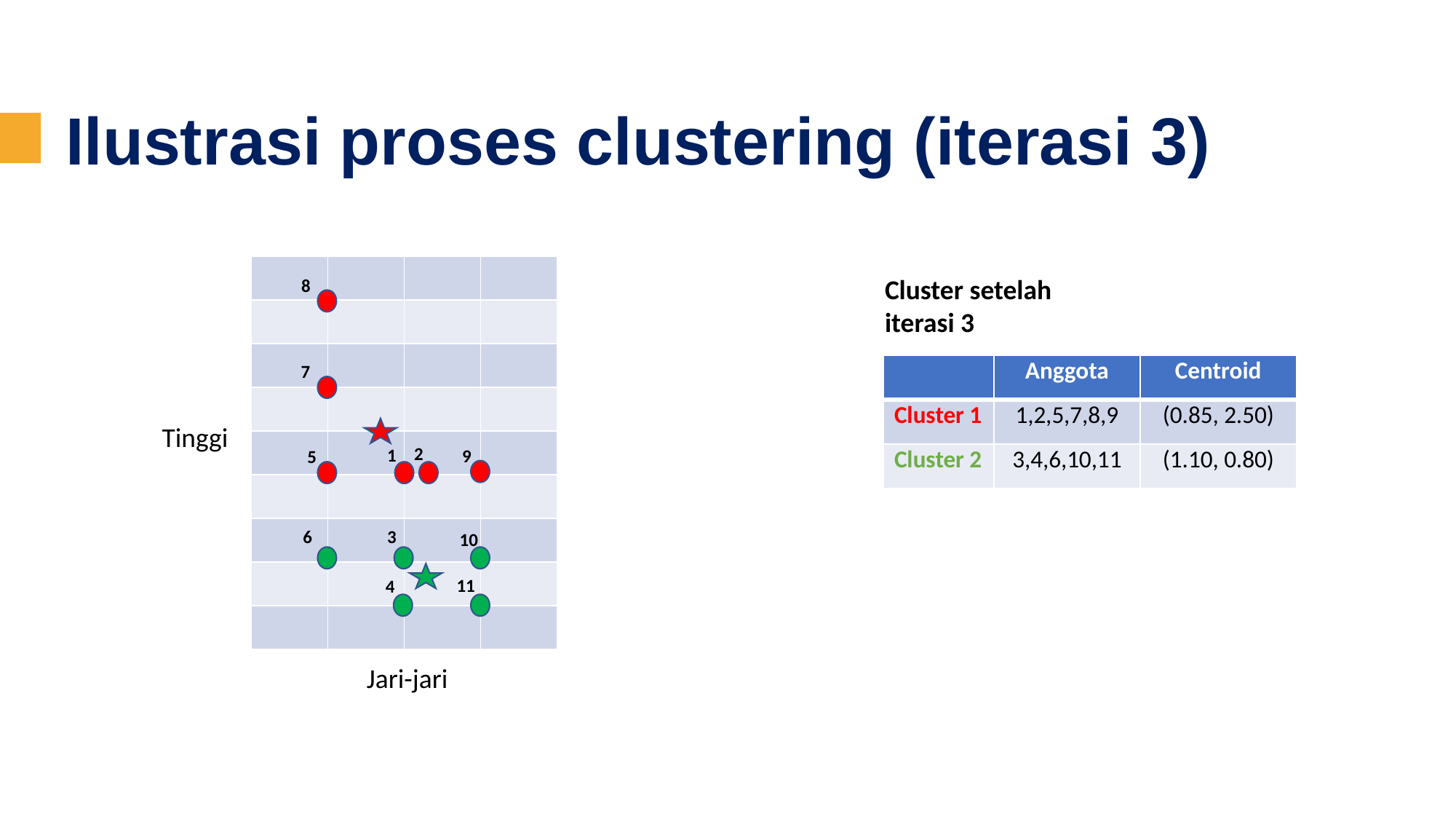

Ilustrasi proses clustering (iterasi 3)

|  |  |  |  |
| --- | --- | --- | --- |
|  |  |  |  |
|  |  |  |  |
|  |  |  |  |
|  |  |  |  |
|  |  |  |  |
|  |  |  |  |
|  |  |  |  |
|  |  |  |  |
Cluster setelah iterasi 3
8

7
|  | Anggota | Centroid |
| --- | --- | --- |
| Cluster 1 | 1,2,5,7,8,9 | (0.85, 2.50) |
| Cluster 2 | 3,4,6,10,11 | (1.10, 0.80) |

Tinggi

2
1
9
5

6
3
10

11
4

Jari-jari